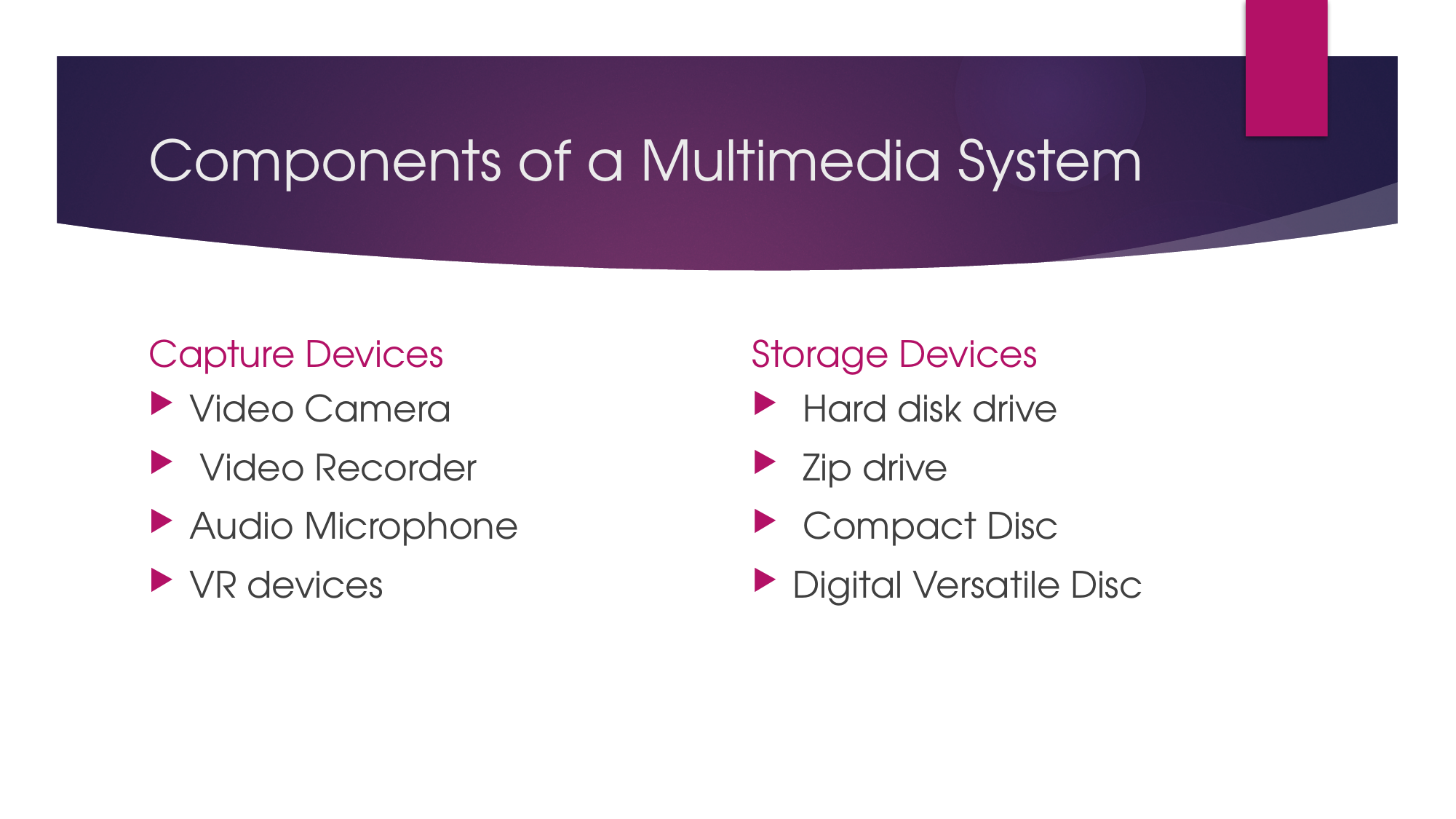

# Components of a Multimedia System
Capture Devices
Storage Devices
Video Camera
 Video Recorder
Audio Microphone
VR devices
 Hard disk drive
 Zip drive
 Compact Disc
Digital Versatile Disc